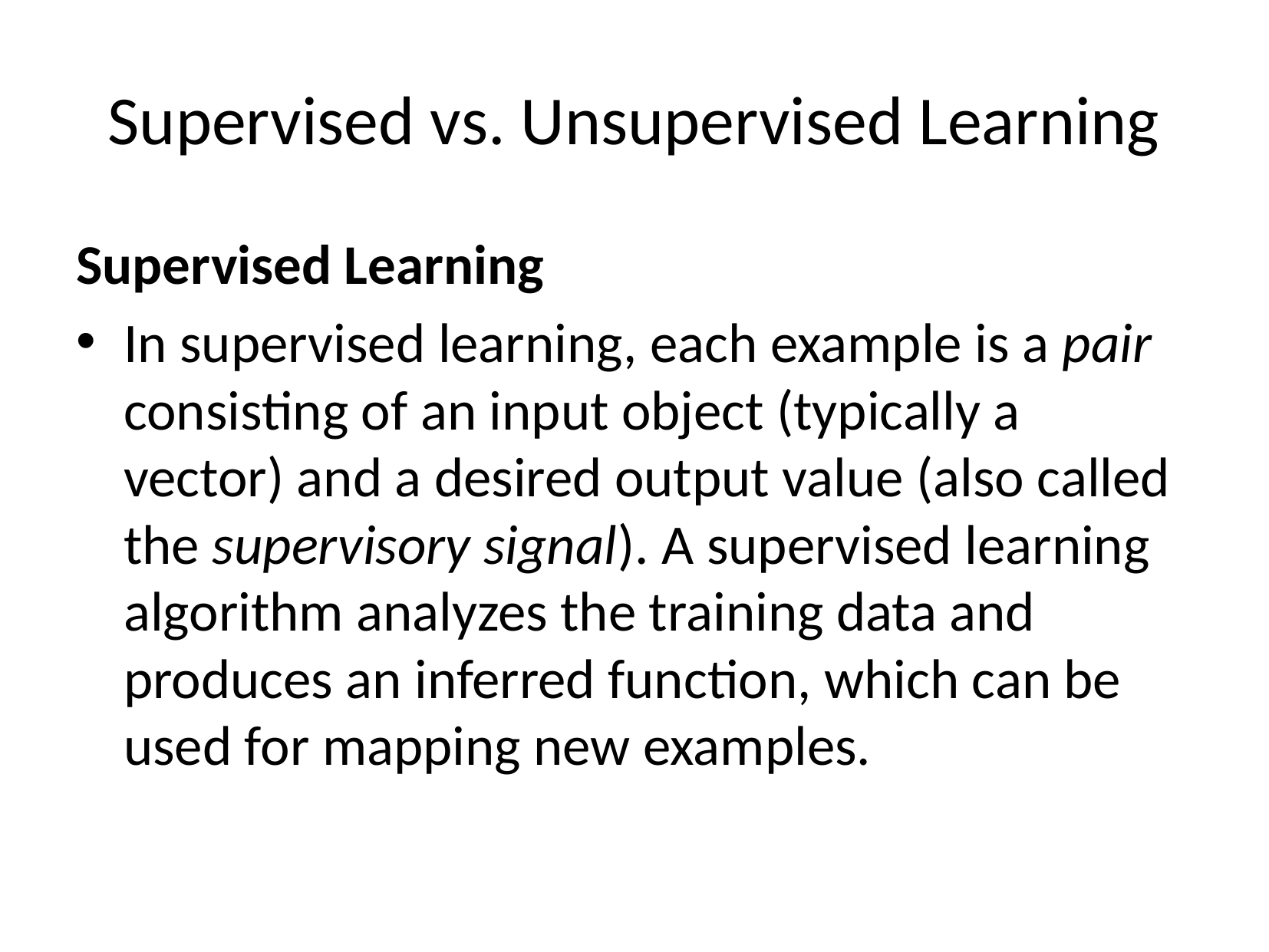

# Supervised vs. Unsupervised Learning
Supervised Learning
In supervised learning, each example is a pair consisting of an input object (typically a vector) and a desired output value (also called the supervisory signal). A supervised learning algorithm analyzes the training data and produces an inferred function, which can be used for mapping new examples.